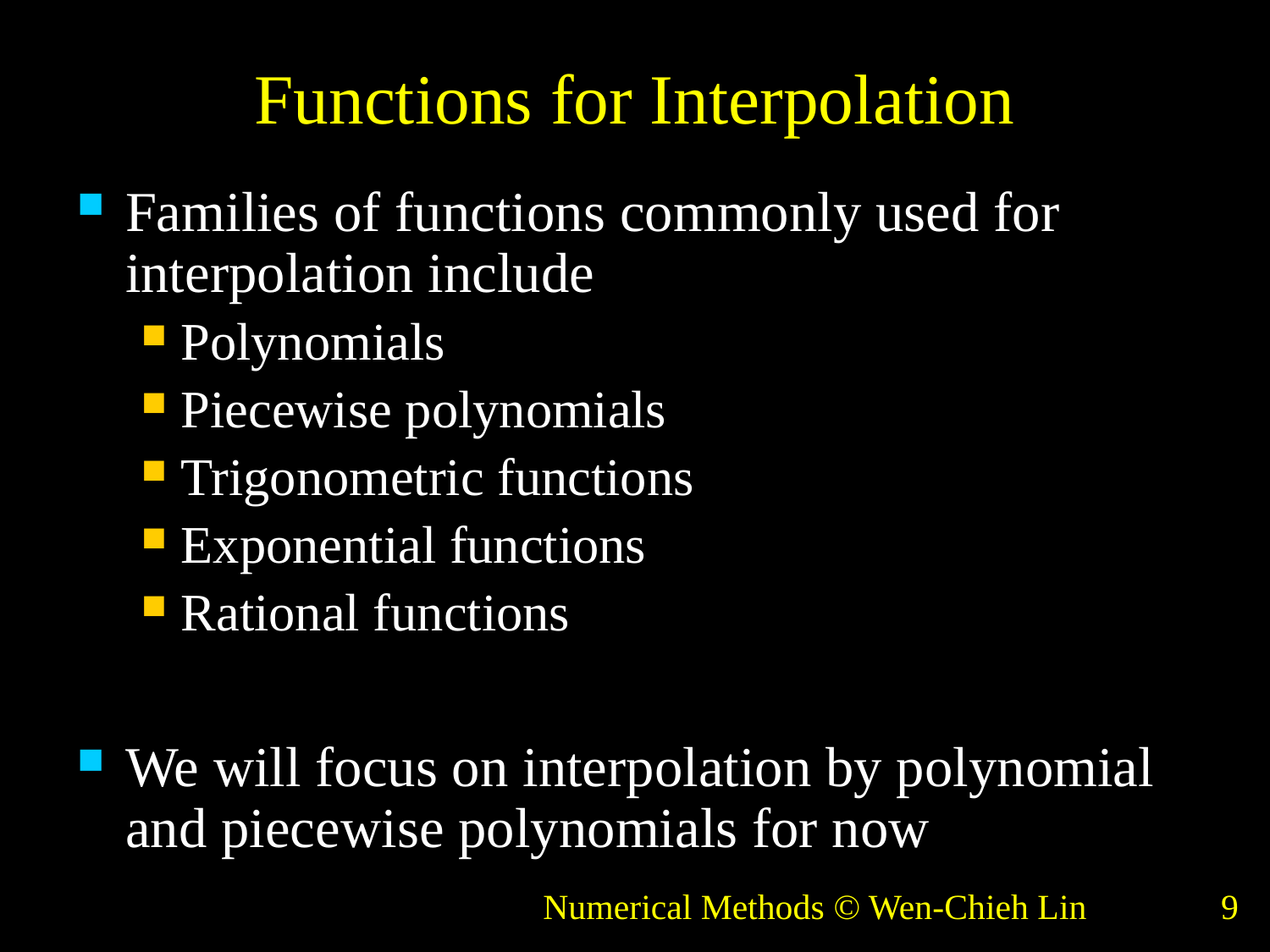

# Functions for Interpolation
Families of functions commonly used for interpolation include
Polynomials
Piecewise polynomials
Trigonometric functions
Exponential functions
Rational functions

We will focus on interpolation by polynomial and piecewise polynomials for now
Numerical Methods © Wen-Chieh Lin
9